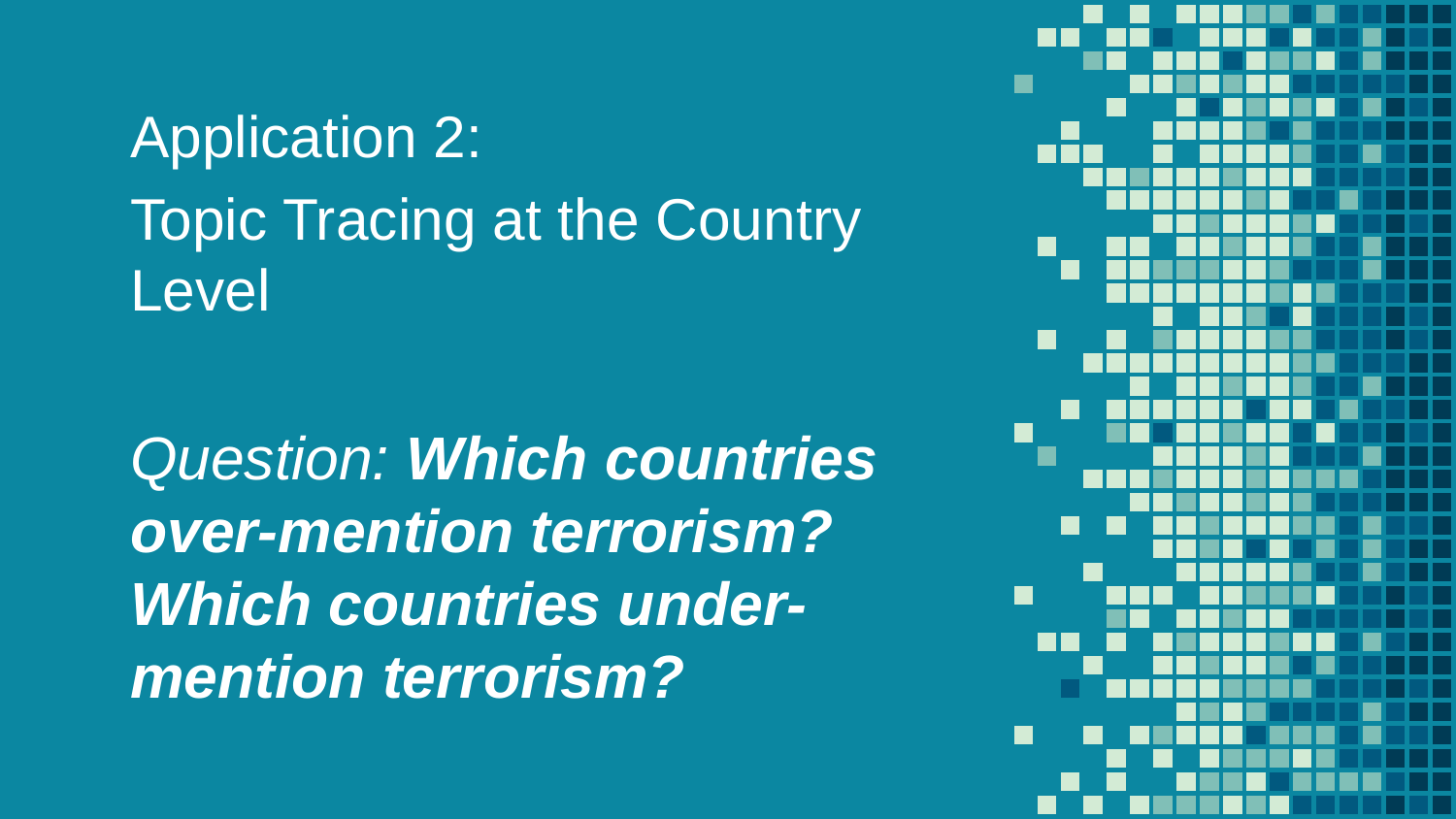

Application 2:
Topic Tracing at the Country Level

Question: Which countries over-mention terrorism?  Which countries under-mention terrorism?